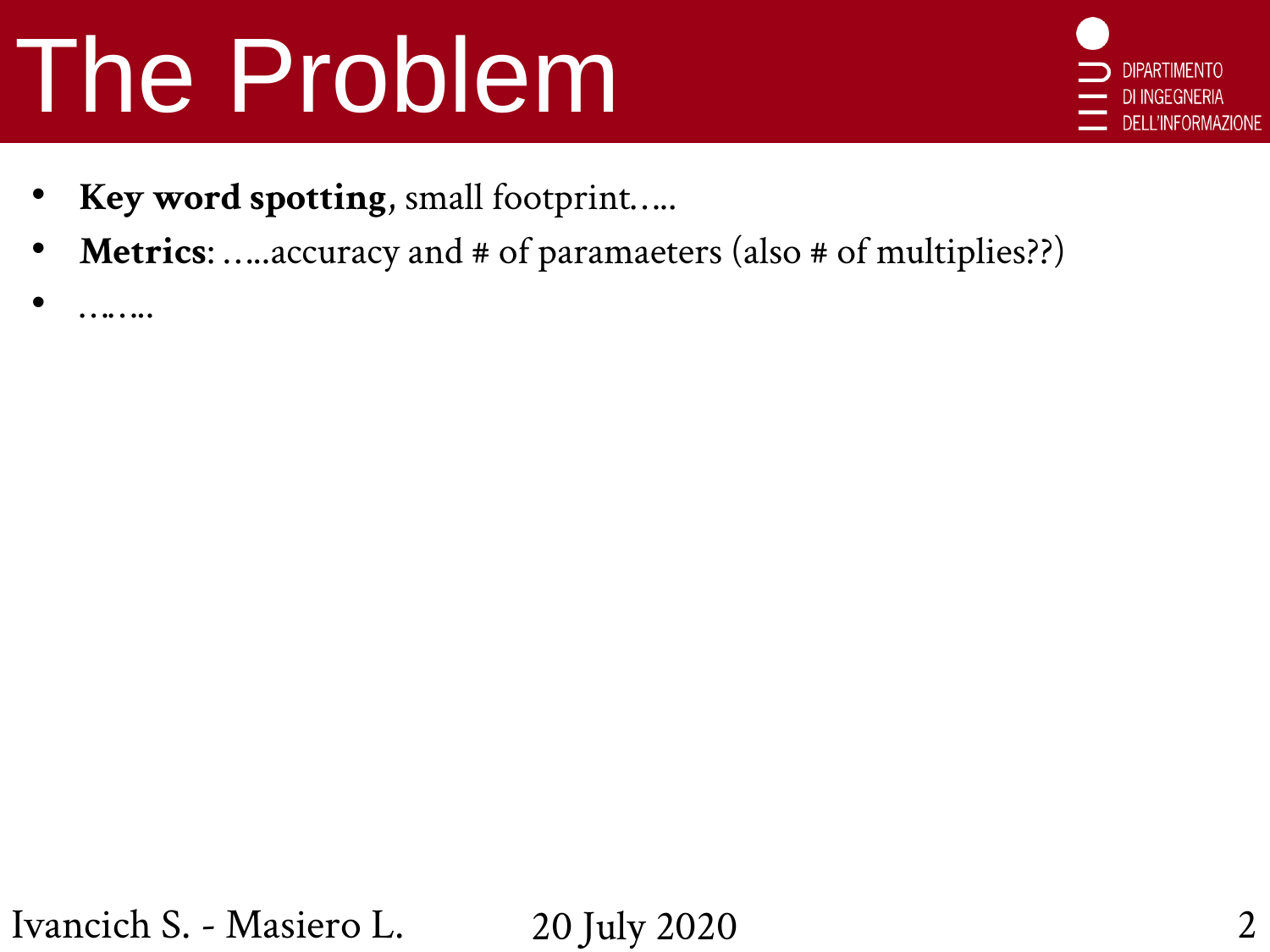

The Problem
Key word spotting, small footprint…..
Metrics: …..accuracy and # of paramaeters (also # of multiplies??)
……..
Ivancich S. - Masiero L.
2
20 July 2020